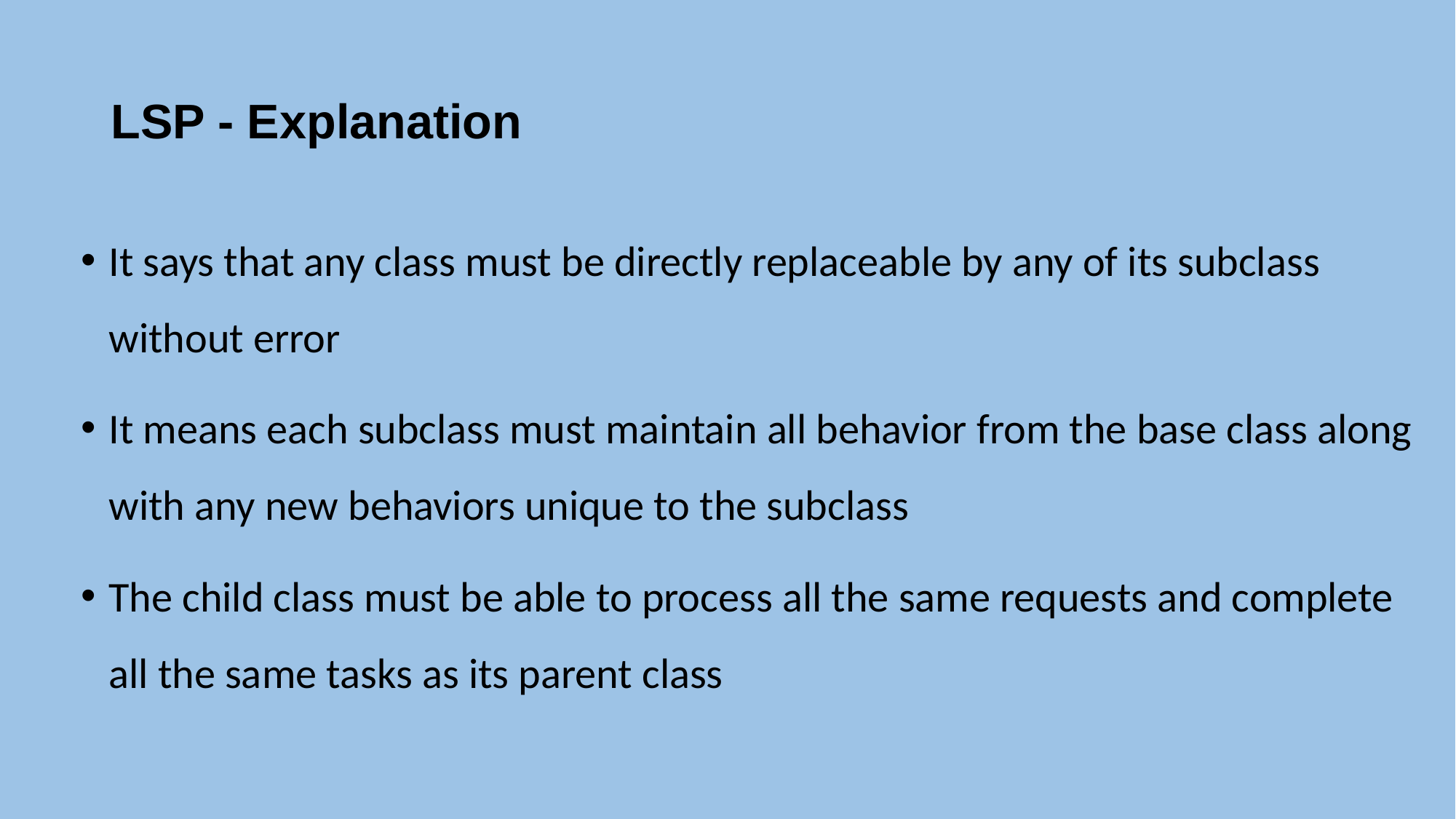

# LSP - Explanation
It says that any class must be directly replaceable by any of its subclass without error
It means each subclass must maintain all behavior from the base class along with any new behaviors unique to the subclass
The child class must be able to process all the same requests and complete all the same tasks as its parent class